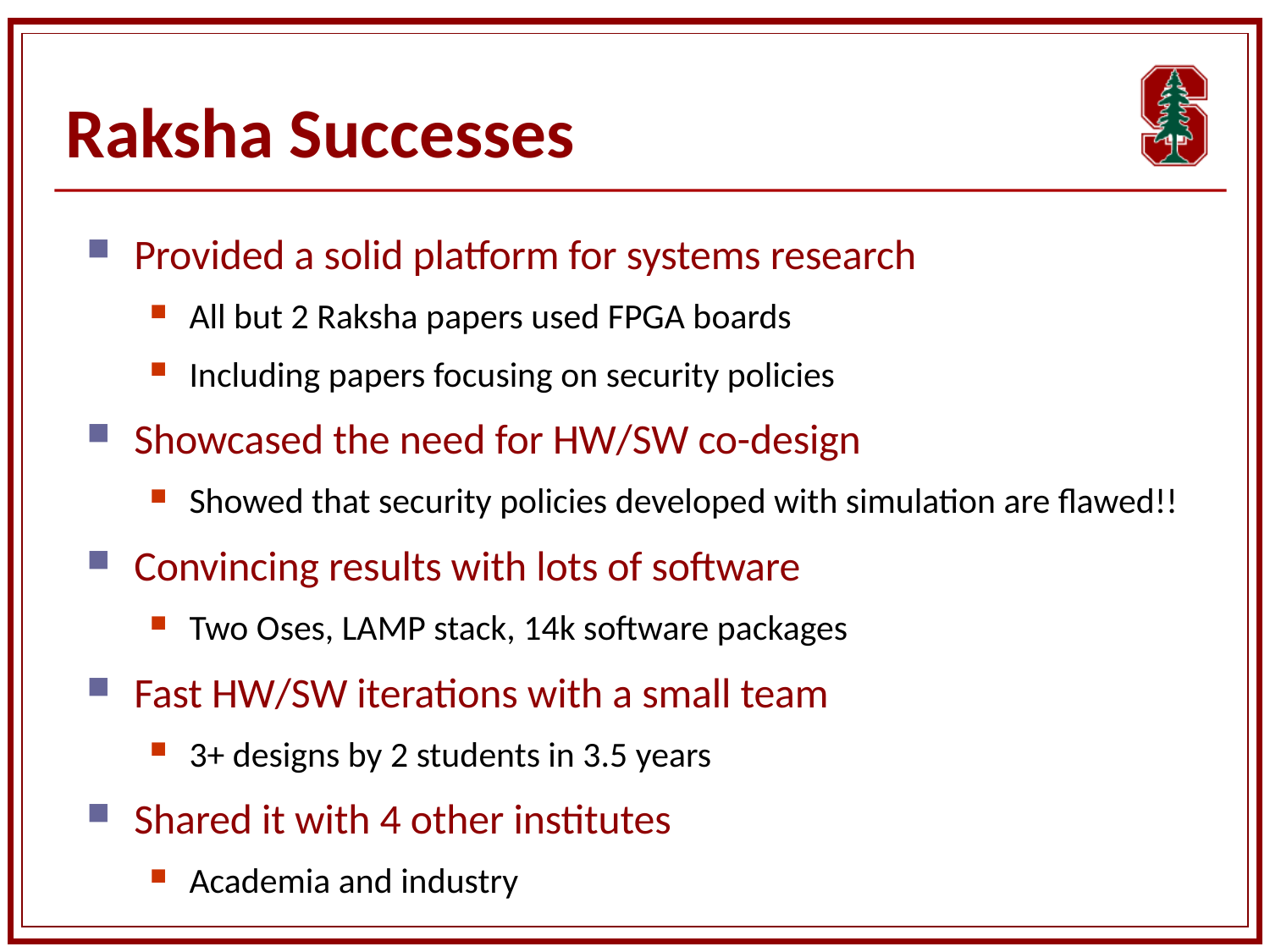

# Raksha Successes
Provided a solid platform for systems research
All but 2 Raksha papers used FPGA boards
Including papers focusing on security policies
Showcased the need for HW/SW co-design
Showed that security policies developed with simulation are flawed!!
Convincing results with lots of software
Two Oses, LAMP stack, 14k software packages
Fast HW/SW iterations with a small team
3+ designs by 2 students in 3.5 years
Shared it with 4 other institutes
Academia and industry